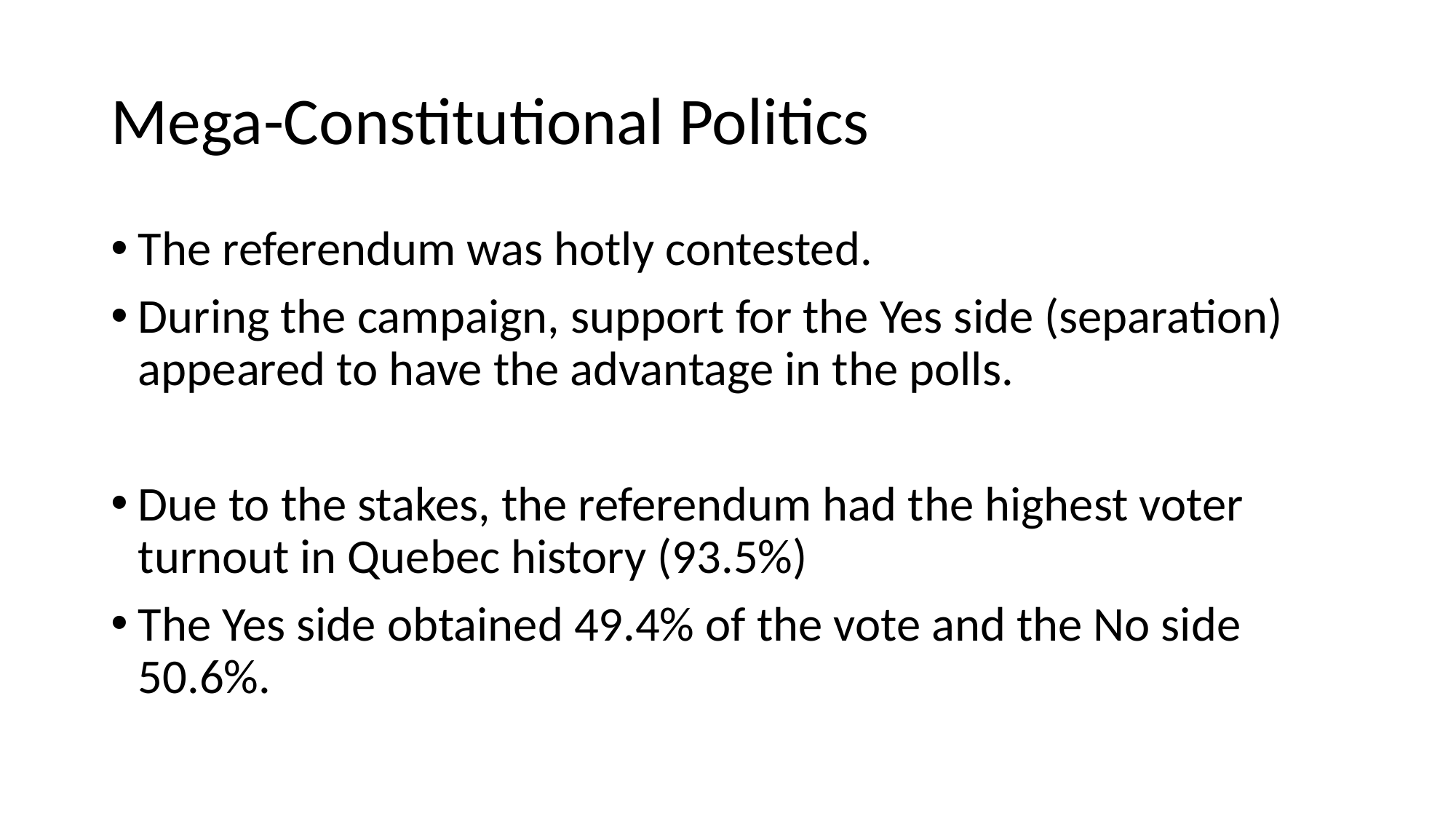

# Mega-Constitutional Politics
The referendum was hotly contested.
During the campaign, support for the Yes side (separation) appeared to have the advantage in the polls.

Due to the stakes, the referendum had the highest voter turnout in Quebec history (93.5%)
The Yes side obtained 49.4% of the vote and the No side 50.6%.